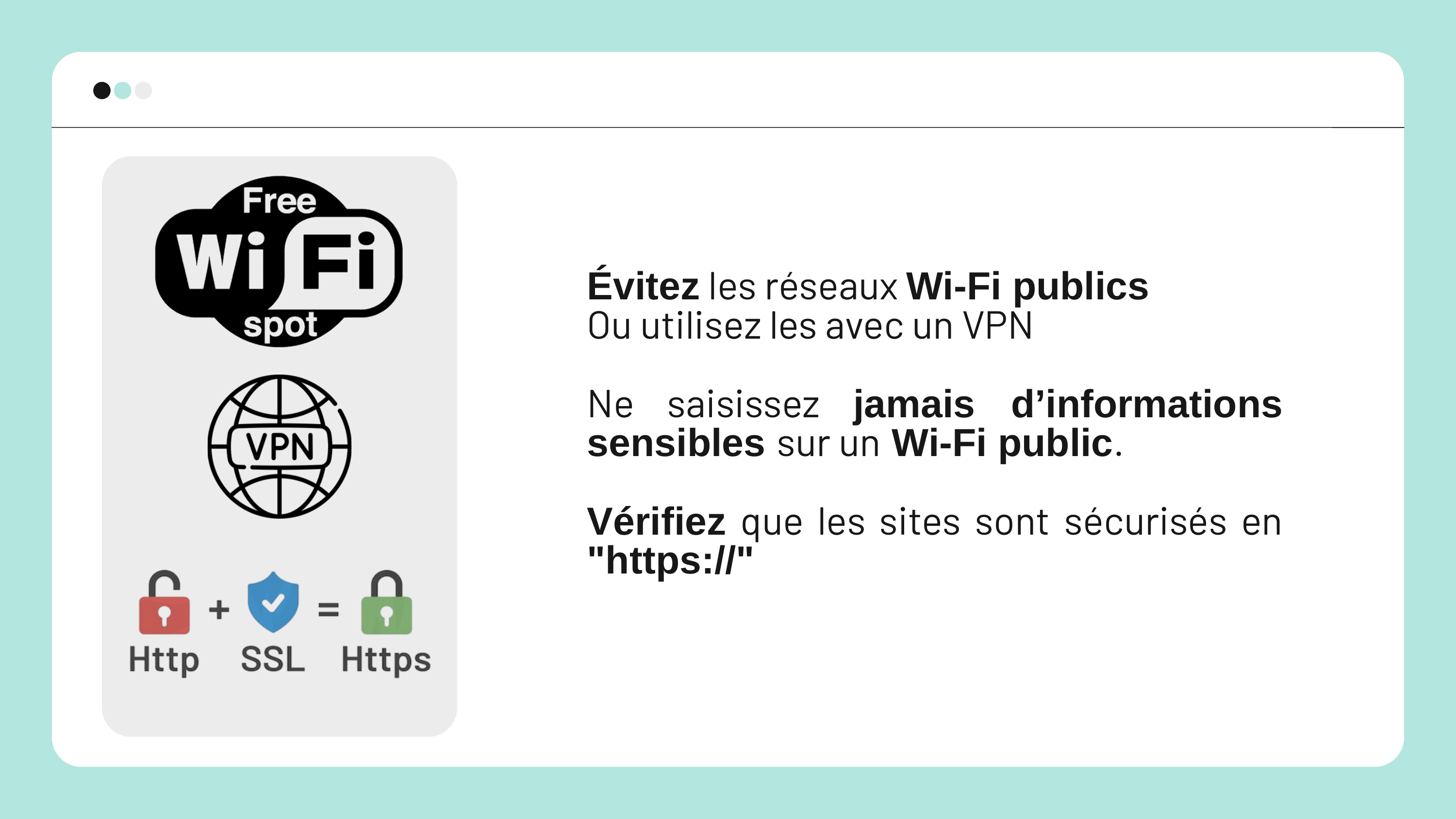

Évitez les réseaux Wi-Fi publics
Ou utilisez les avec un VPN

Ne saisissez jamais d’informations sensibles sur un Wi-Fi public.

Vérifiez que les sites sont sécurisés en "https://"